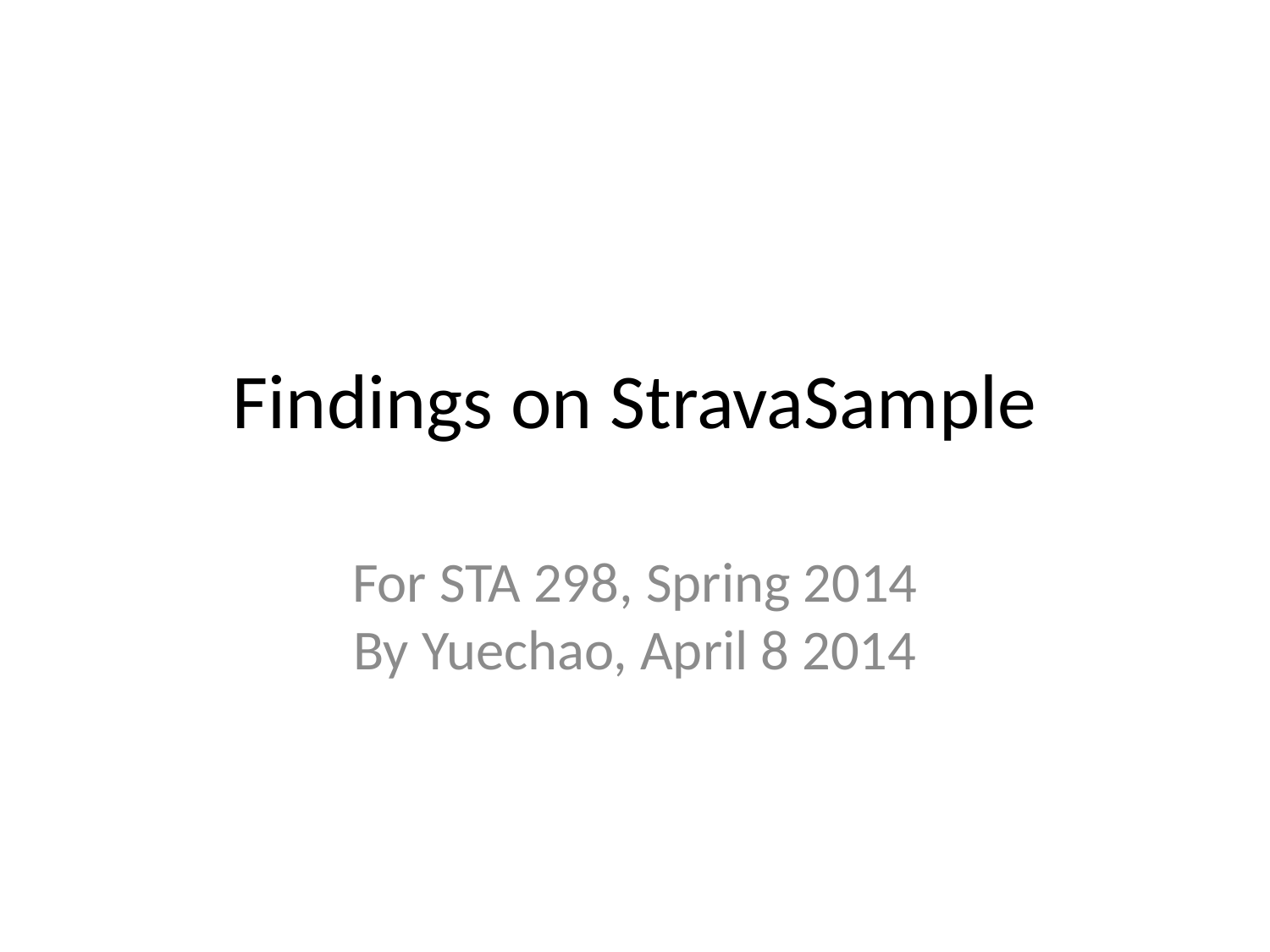

# Findings on StravaSample
For STA 298, Spring 2014
By Yuechao, April 8 2014